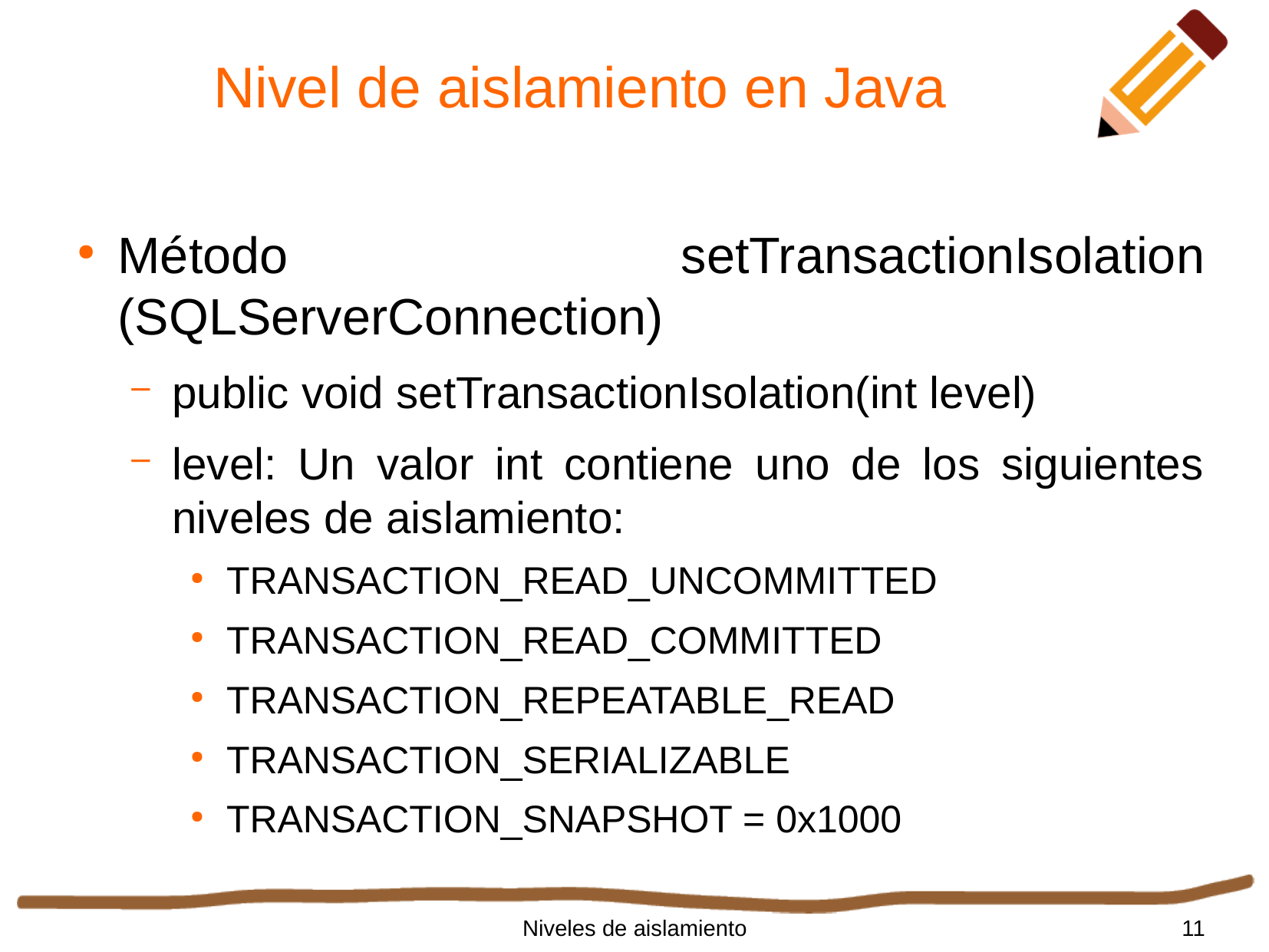

Nivel de aislamiento en Java
Método setTransactionIsolation (SQLServerConnection)
public void setTransactionIsolation(int level)
level: Un valor int contiene uno de los siguientes niveles de aislamiento:
TRANSACTION_READ_UNCOMMITTED
TRANSACTION_READ_COMMITTED
TRANSACTION_REPEATABLE_READ
TRANSACTION_SERIALIZABLE
TRANSACTION_SNAPSHOT = 0x1000
Niveles de aislamiento
11